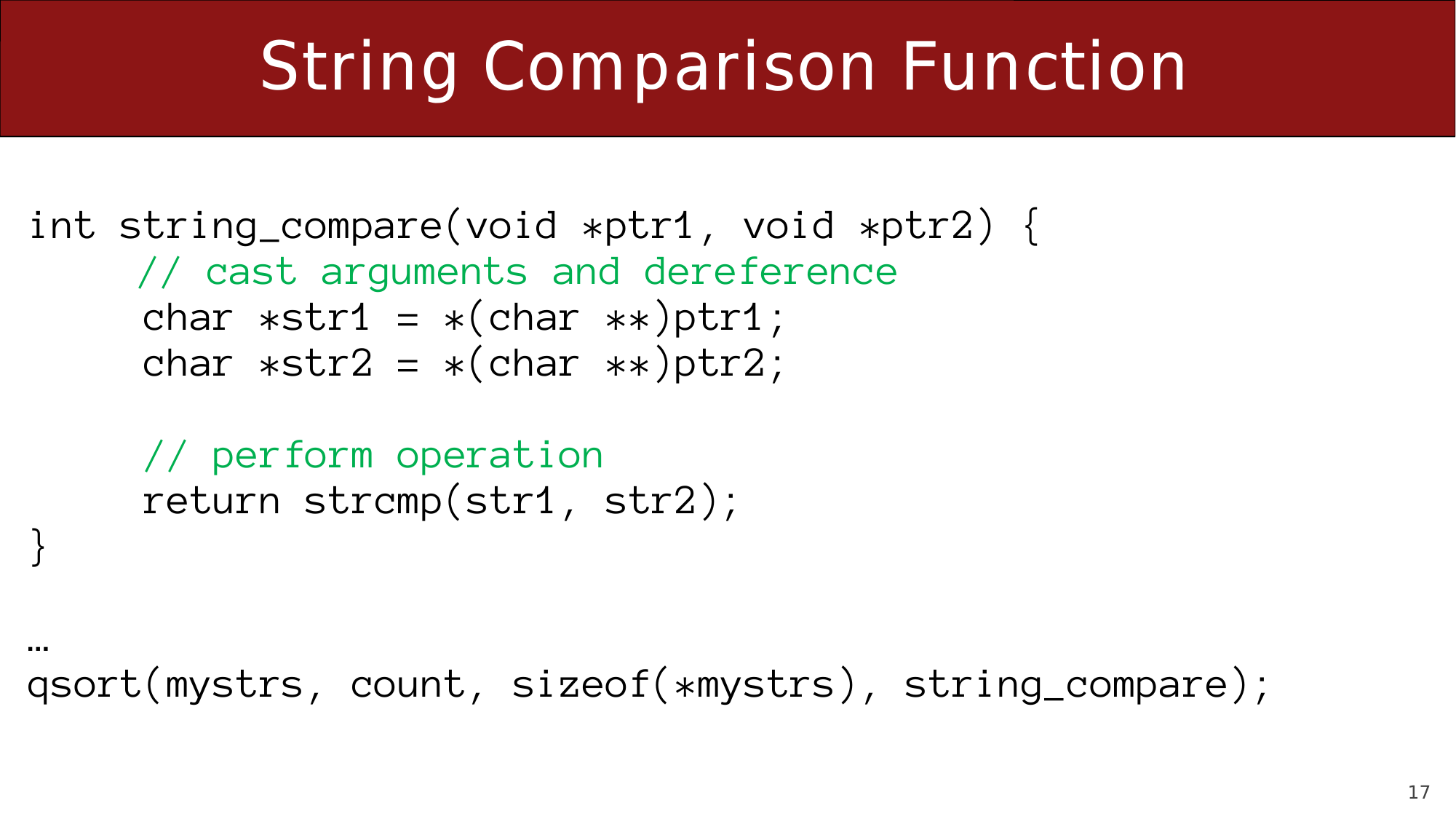

# String Comparison Function

int string_compare(void *ptr1, void *ptr2) {
	// cast arguments and dereference
     char *str1 = *(char **)ptr1;
     char *str2 = *(char **)ptr2;

     // perform operation
     return strcmp(str1, str2);
}

…
qsort(mystrs, count, sizeof(*mystrs), string_compare);